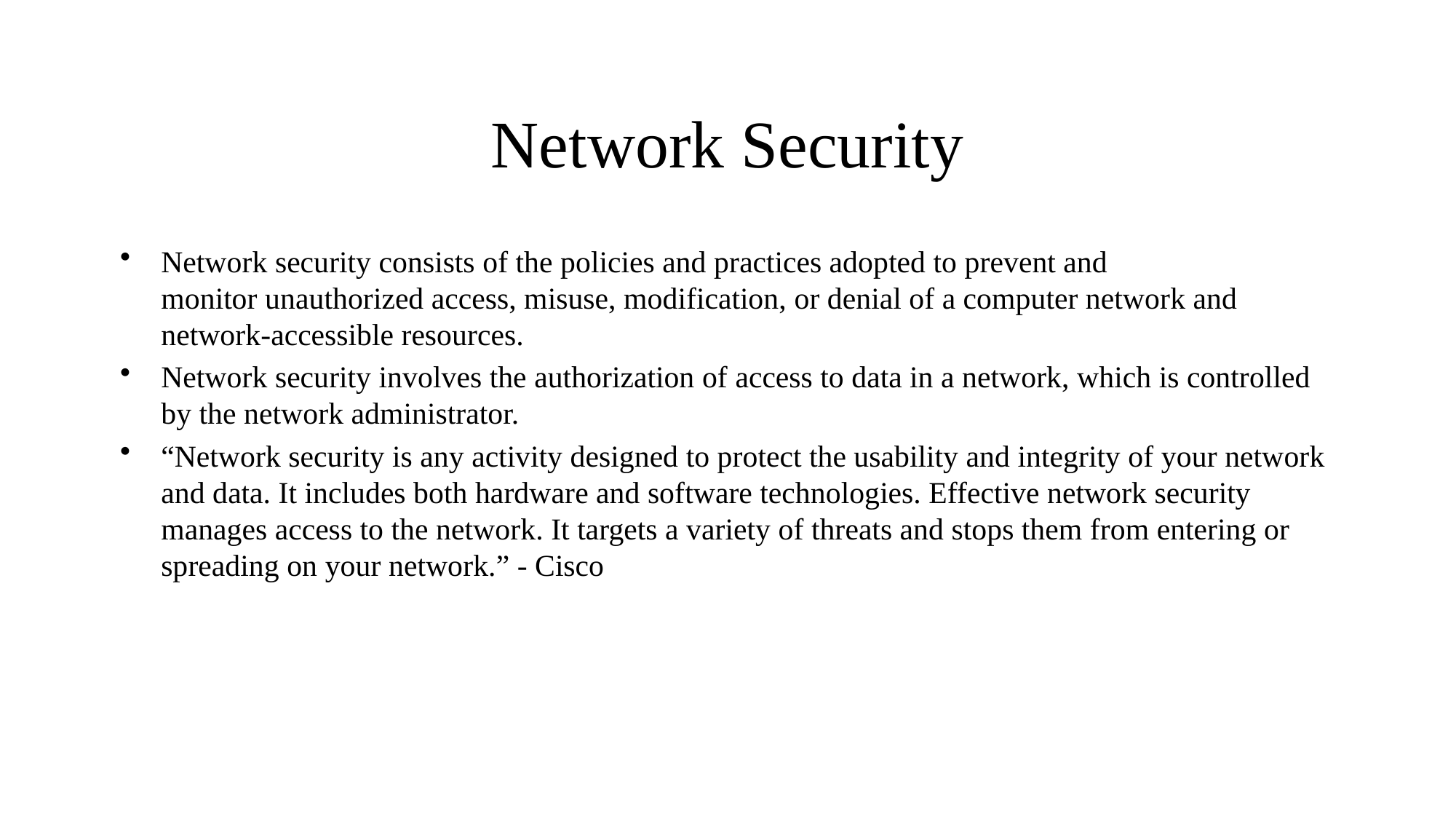

# Network Security
Network security consists of the policies and practices adopted to prevent and monitor unauthorized access, misuse, modification, or denial of a computer network and network-accessible resources.
Network security involves the authorization of access to data in a network, which is controlled by the network administrator.
“Network security is any activity designed to protect the usability and integrity of your network and data. It includes both hardware and software technologies. Effective network security manages access to the network. It targets a variety of threats and stops them from entering or spreading on your network.” - Cisco